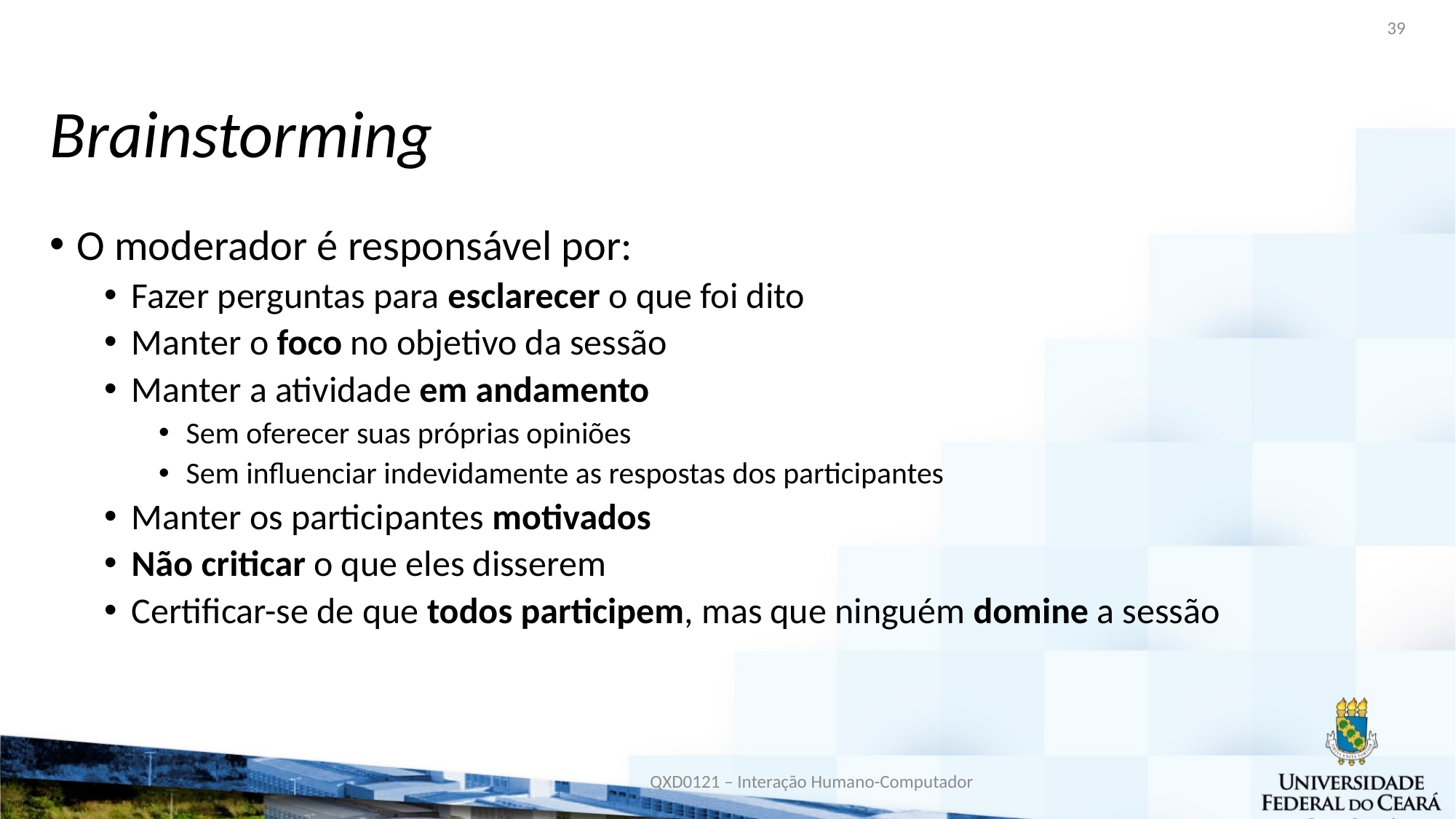

39
# Brainstorming
O moderador é responsável por:
Fazer perguntas para esclarecer o que foi dito
Manter o foco no objetivo da sessão
Manter a atividade em andamento
Sem oferecer suas próprias opiniões
Sem influenciar indevidamente as respostas dos participantes
Manter os participantes motivados
Não criticar o que eles disserem
Certificar-se de que todos participem, mas que ninguém domine a sessão
QXD0121 – Interação Humano-Computador